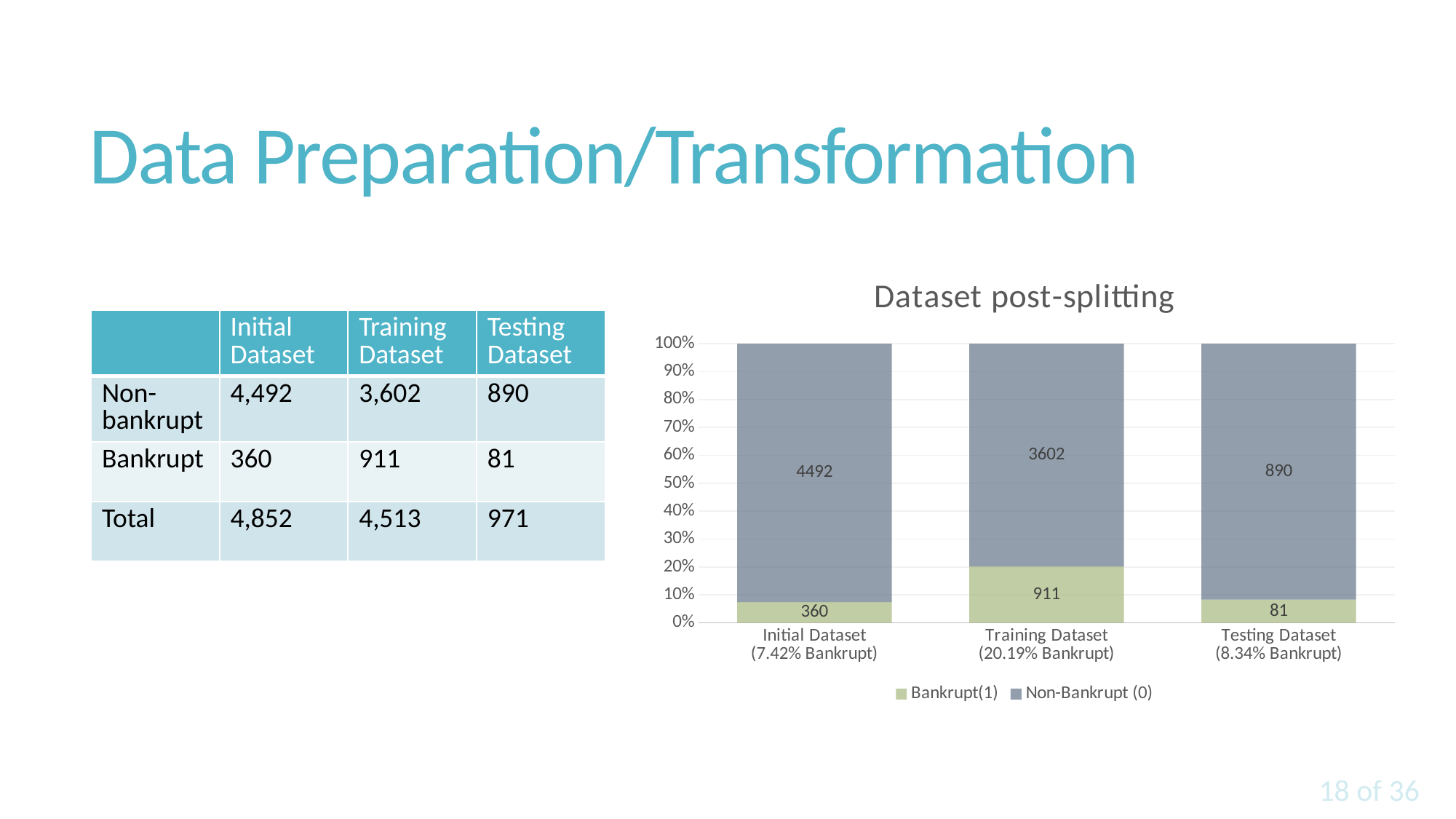

# Data Preparation/Transformation

### Chart

| Category |
|---|

### Chart: Dataset post-splitting

| Category | Bankrupt(1) | Non-Bankrupt (0) |
|---|---|---|
| Initial Dataset
(7.42% Bankrupt) | 360.0 | 4492.0 |
| Training Dataset
(20.19% Bankrupt) | 911.0 | 3602.0 |
| Testing Dataset
(8.34% Bankrupt) | 81.0 | 890.0 |
|  | Initial Dataset | Training Dataset | Testing Dataset |
| --- | --- | --- | --- |
| Non-bankrupt | 4,492 | 3,602 | 890 |
| Bankrupt | 360 | 911 | 81 |
| Total | 4,852 | 4,513 | 971 |
18 of 36